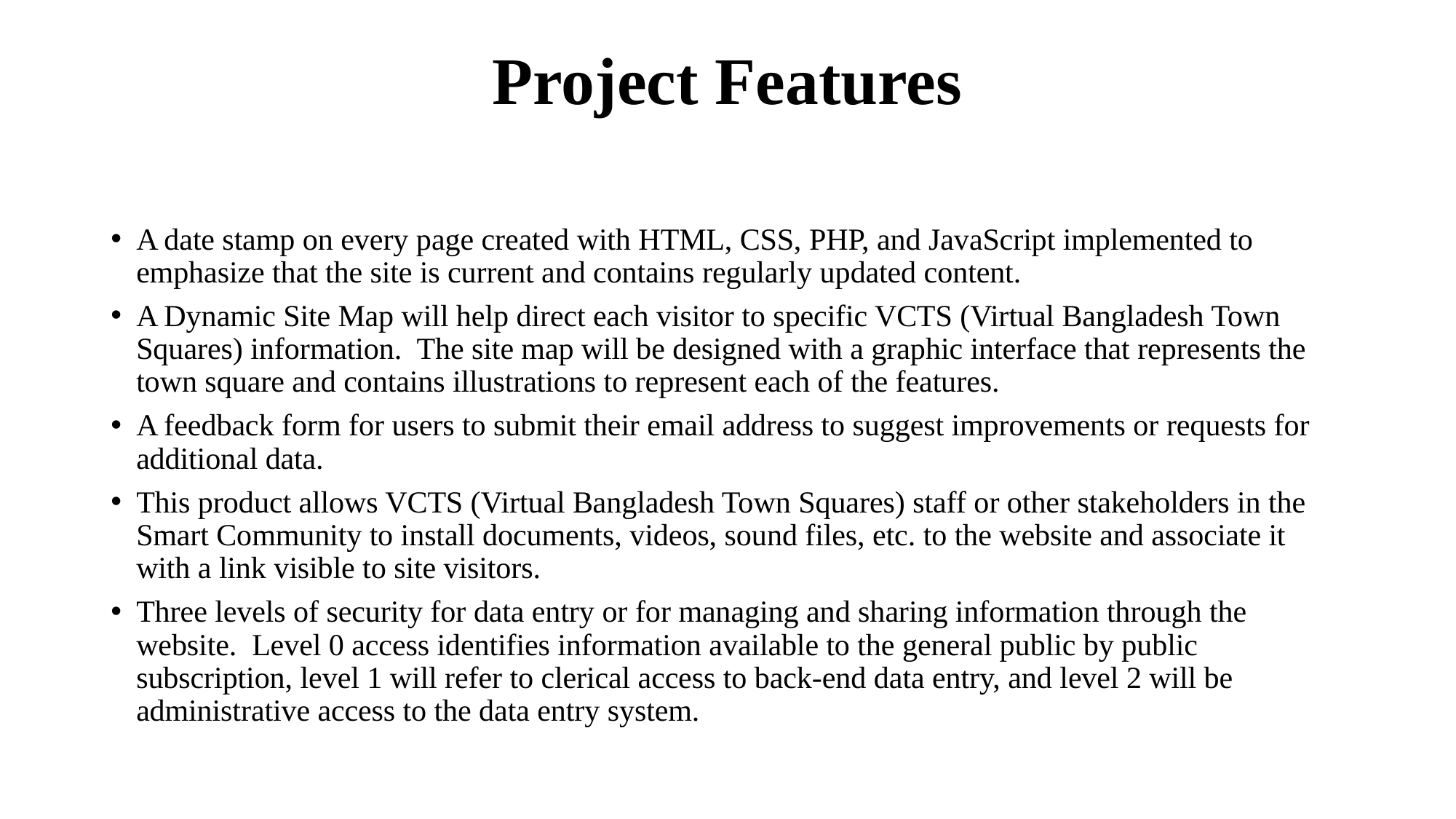

# Project Features
A date stamp on every page created with HTML, CSS, PHP, and JavaScript implemented to emphasize that the site is current and contains regularly updated content.
A Dynamic Site Map will help direct each visitor to specific VCTS (Virtual Bangladesh Town Squares) information.  The site map will be designed with a graphic interface that represents the town square and contains illustrations to represent each of the features.
A feedback form for users to submit their email address to suggest improvements or requests for additional data.
This product allows VCTS (Virtual Bangladesh Town Squares) staff or other stakeholders in the Smart Community to install documents, videos, sound files, etc. to the website and associate it with a link visible to site visitors.
Three levels of security for data entry or for managing and sharing information through the website.  Level 0 access identifies information available to the general public by public subscription, level 1 will refer to clerical access to back-end data entry, and level 2 will be administrative access to the data entry system.